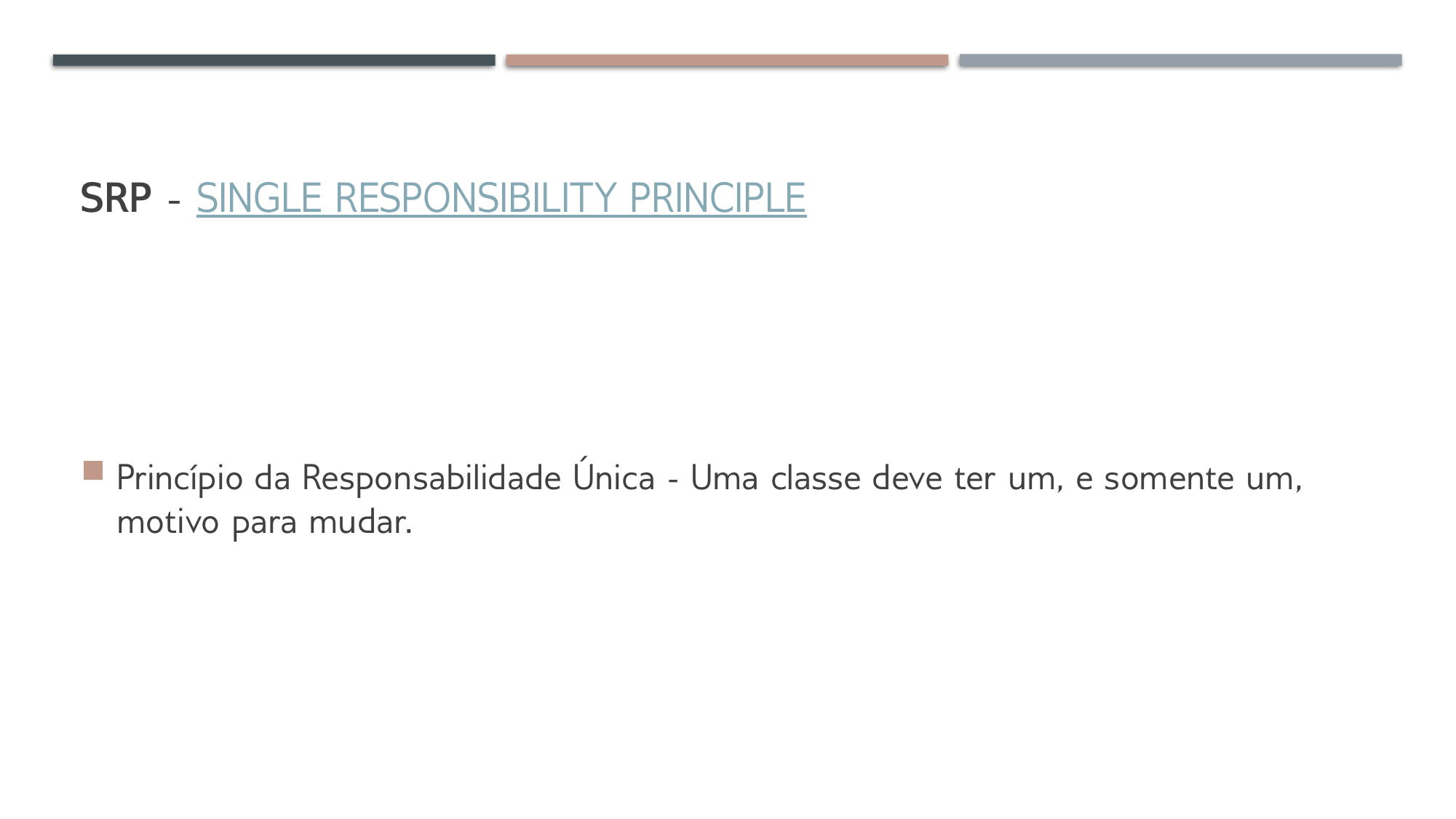

# SRP - Single responsibility principle
Princípio da Responsabilidade Única - Uma classe deve ter um, e somente um, motivo para mudar.